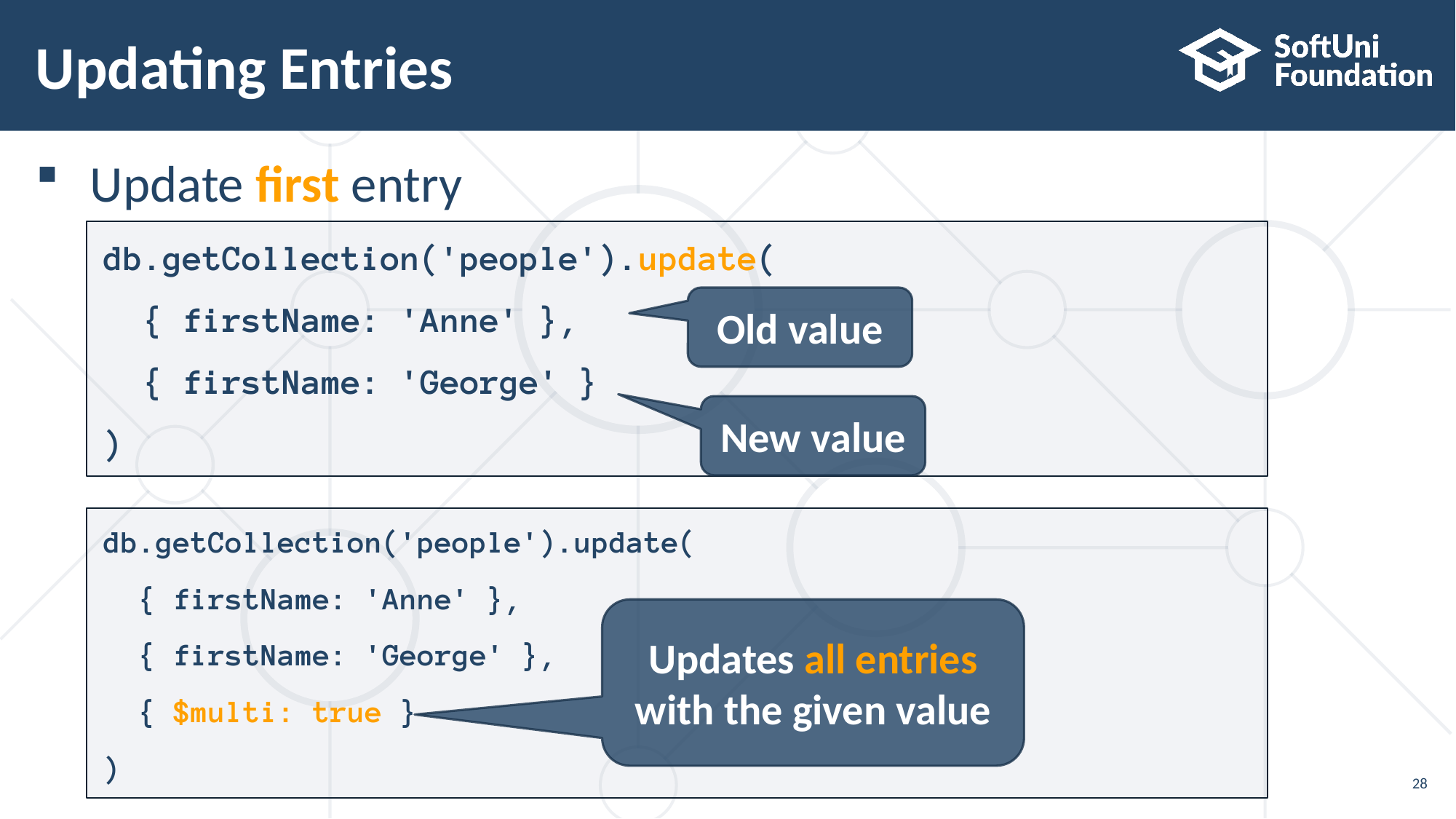

# Updating Entries
Update first entry
db.getCollection('people').update(
  { firstName: 'Anne' },
  { firstName: 'George' }
)
Old value
New value
db.getCollection('people').update(
  { firstName: 'Anne' },
  { firstName: 'George' },
  { $multi: true }
)
Updates all entries with the given value
28